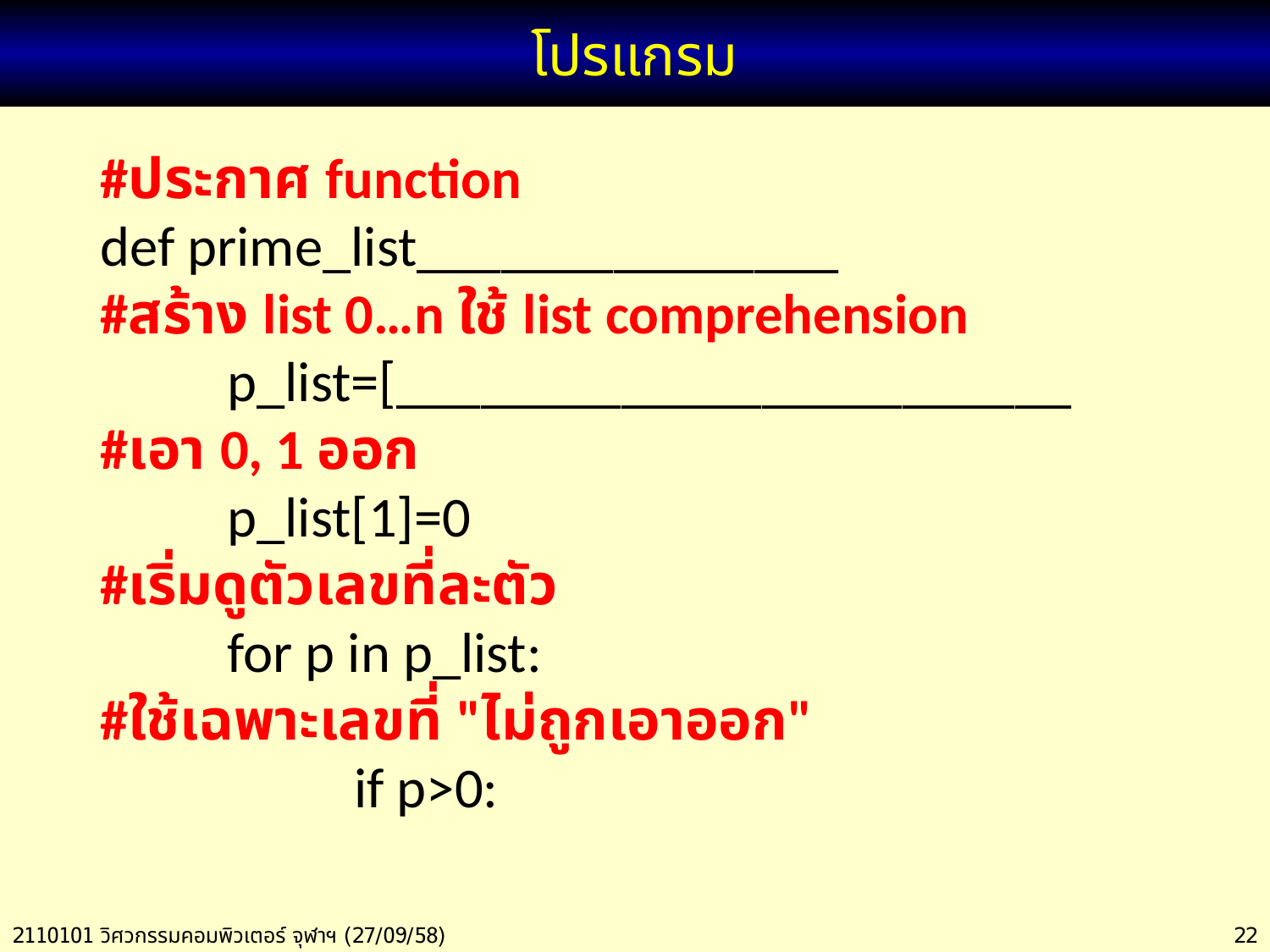

# โปรแกรม
#ประกาศ function
def prime_list_______________
#สร้าง list 0…n ใช้ list comprehension
	p_list=[________________________
#เอา 0, 1 ออก
	p_list[1]=0
#เริ่มดูตัวเลขที่ละตัว
	for p in p_list:
#ใช้เฉพาะเลขที่ "ไม่ถูกเอาออก"
		if p>0: